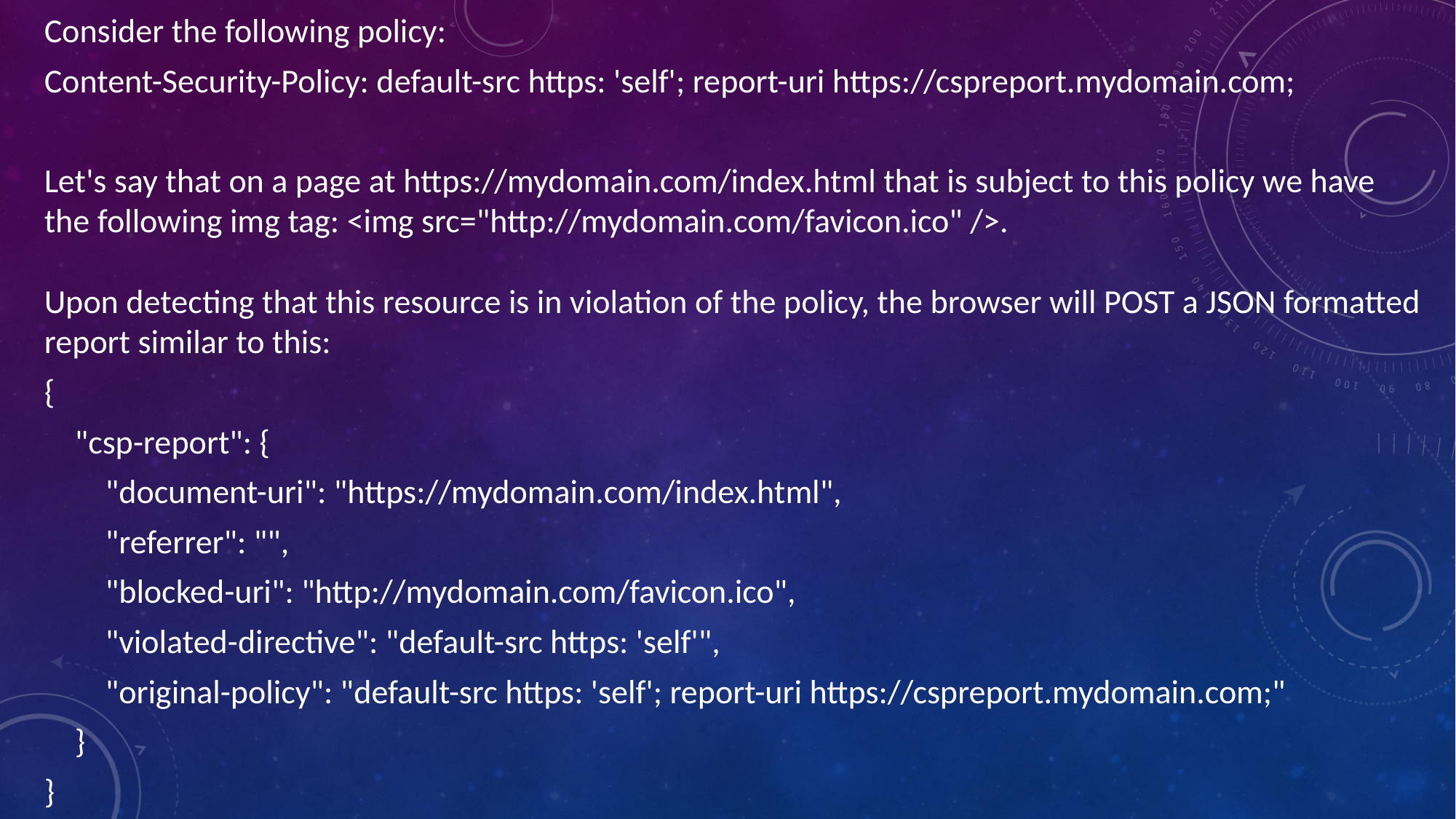

Consider the following policy:
Content-Security-Policy: default-src https: 'self'; report-uri https://cspreport.mydomain.com;

Let's say that on a page at https://mydomain.com/index.html that is subject to this policy we have the following img tag: <img src="http://mydomain.com/favicon.ico" />.

Upon detecting that this resource is in violation of the policy, the browser will POST a JSON formatted report similar to this:
{
    "csp-report": {
        "document-uri": "https://mydomain.com/index.html",
        "referrer": "",
        "blocked-uri": "http://mydomain.com/favicon.ico",
        "violated-directive": "default-src https: 'self'",
        "original-policy": "default-src https: 'self'; report-uri https://cspreport.mydomain.com;"
    }
}